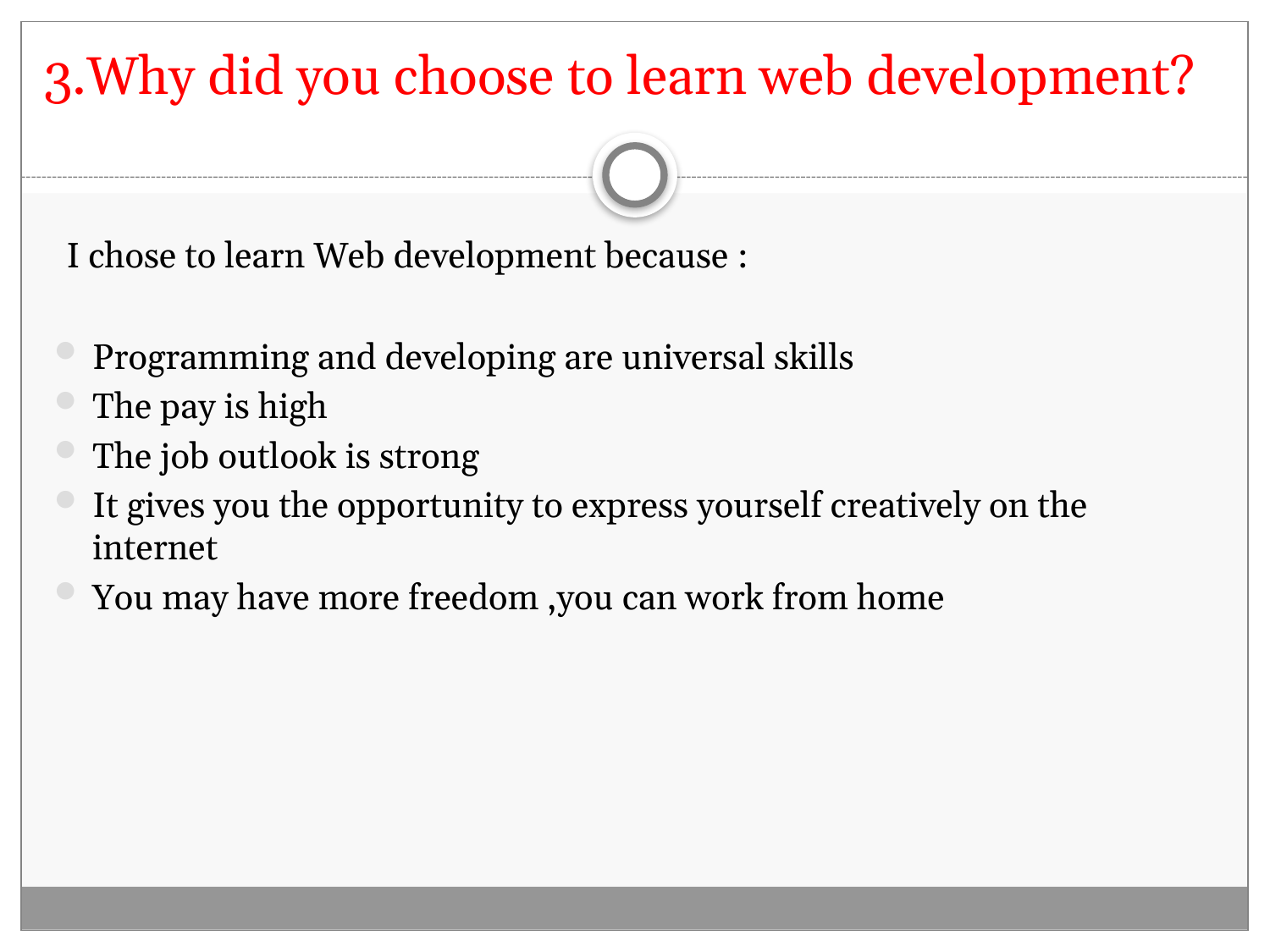

# 3.Why did you choose to learn web development?
 I chose to learn Web development because :

Programming and developing are universal skills
The pay is high
The job outlook is strong
It gives you the opportunity to express yourself creatively on the internet
You may have more freedom ,you can work from home